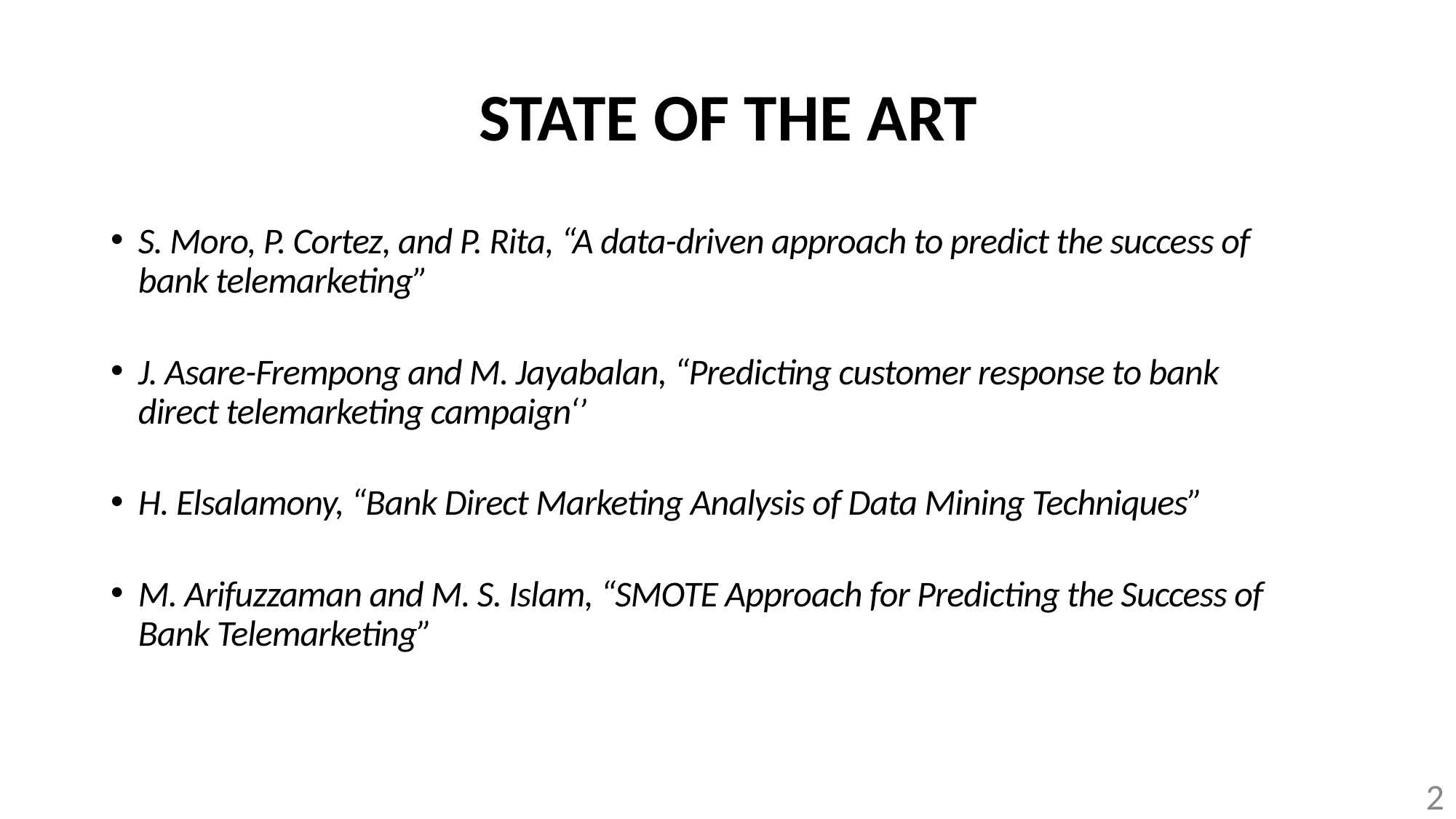

STATE OF THE ART
S. Moro, P. Cortez, and P. Rita, “A data-driven approach to predict the success of bank telemarketing”

J. Asare-Frempong and M. Jayabalan, “Predicting customer response to bank direct telemarketing campaign‘’

H. Elsalamony, “Bank Direct Marketing Analysis of Data Mining Techniques”

M. Arifuzzaman and M. S. Islam, “SMOTE Approach for Predicting the Success of Bank Telemarketing”

2